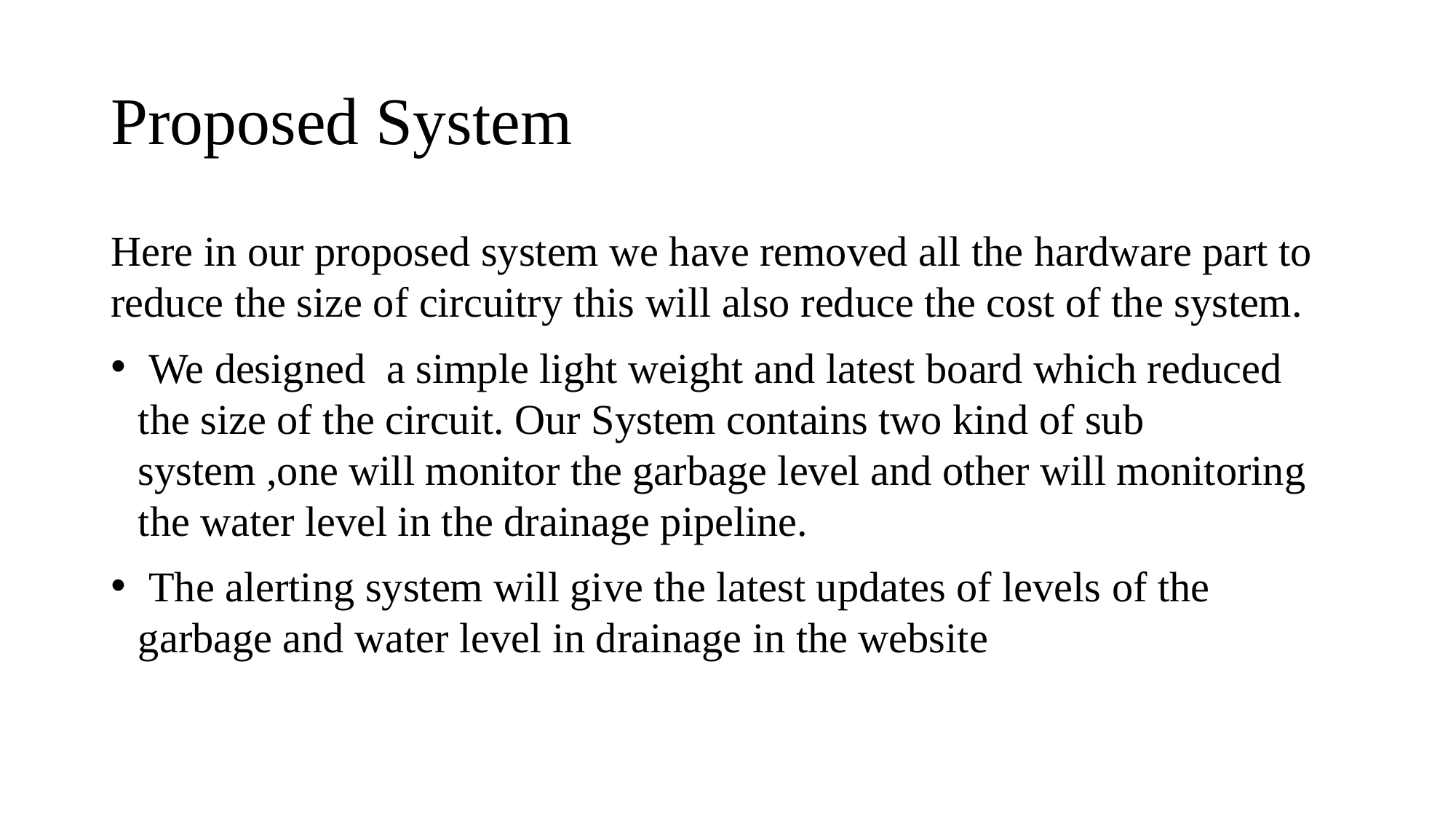

# Proposed System
Here in our proposed system we have removed all the hardware part to reduce the size of circuitry this will also reduce the cost of the system.
 We designed  a simple light weight and latest board which reduced the size of the circuit. Our System contains two kind of sub system ,one will monitor the garbage level and other will monitoring the water level in the drainage pipeline.
 The alerting system will give the latest updates of levels of the garbage and water level in drainage in the website